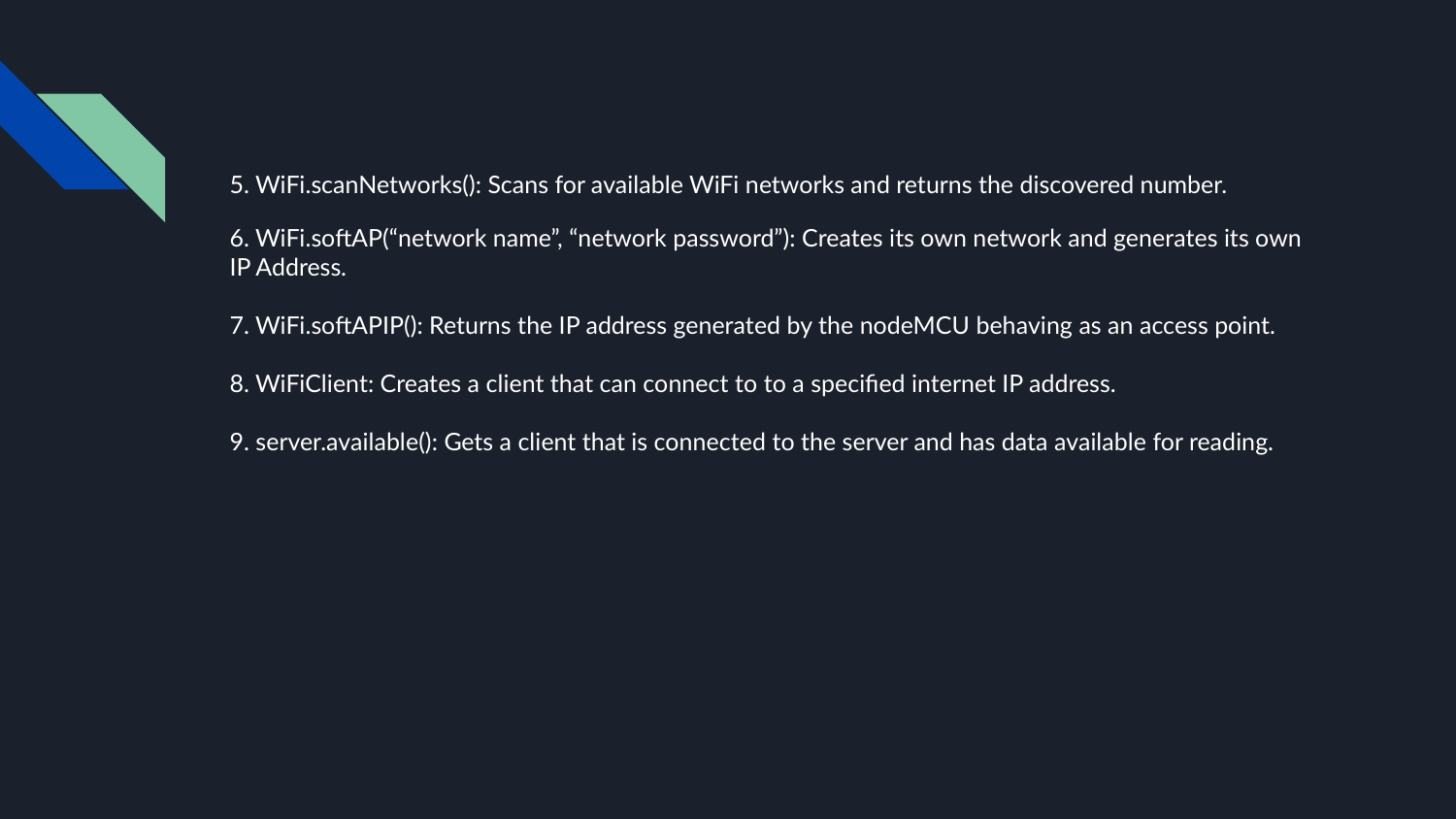

5. WiFi.scanNetworks(): Scans for available WiFi networks and returns the discovered number.
6. WiFi.softAP(“network name”, “network password”): Creates its own network and generates its own IP Address.
7. WiFi.softAPIP(): Returns the IP address generated by the nodeMCU behaving as an access point.
8. WiFiClient: Creates a client that can connect to to a specified internet IP address.
9. server.available(): Gets a client that is connected to the server and has data available for reading.